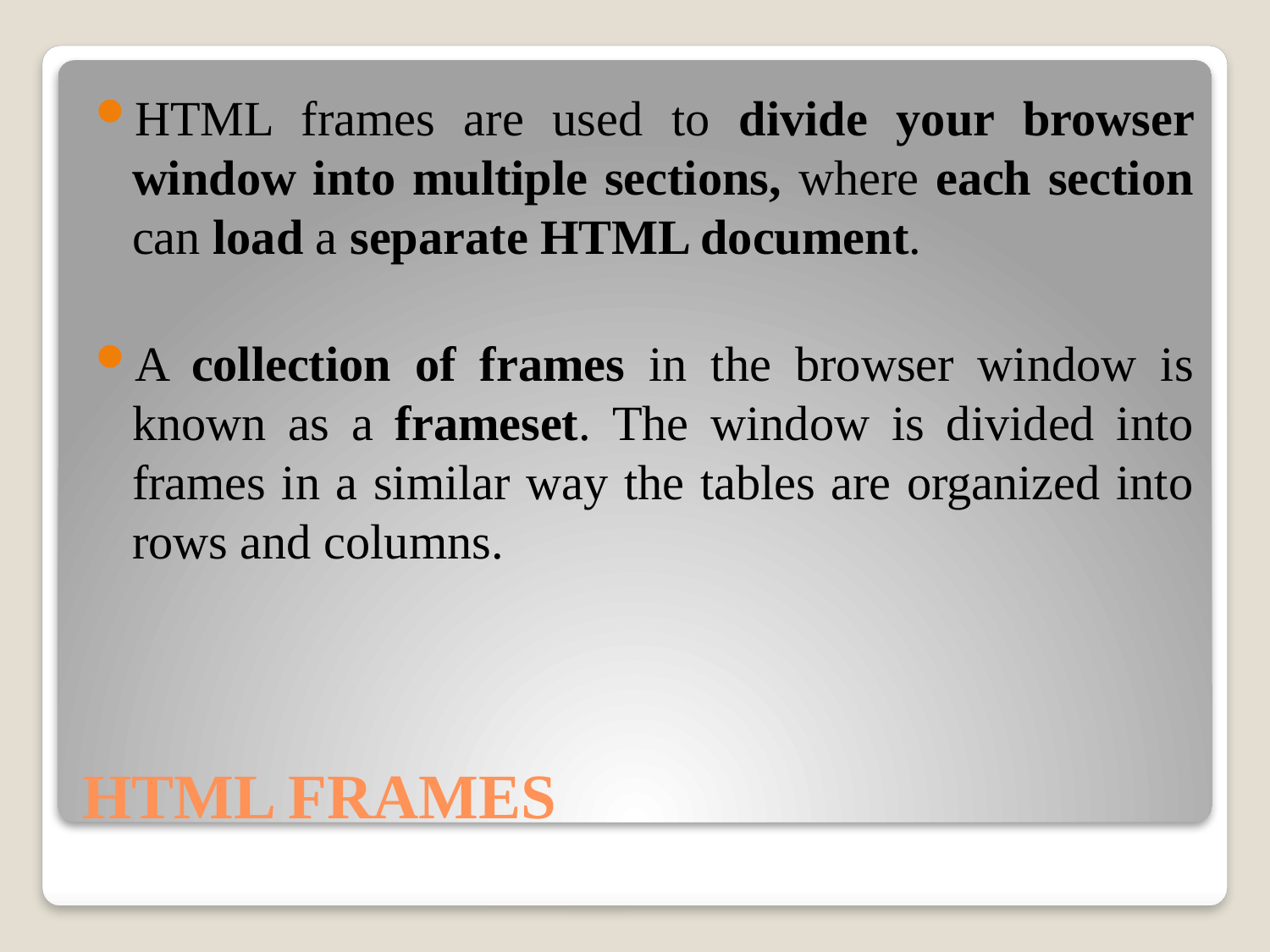

HTML frames are used to divide your browser window into multiple sections, where each section can load a separate HTML document.

A collection of frames in the browser window is known as a frameset. The window is divided into frames in a similar way the tables are organized into rows and columns.
# HTML FRAMES